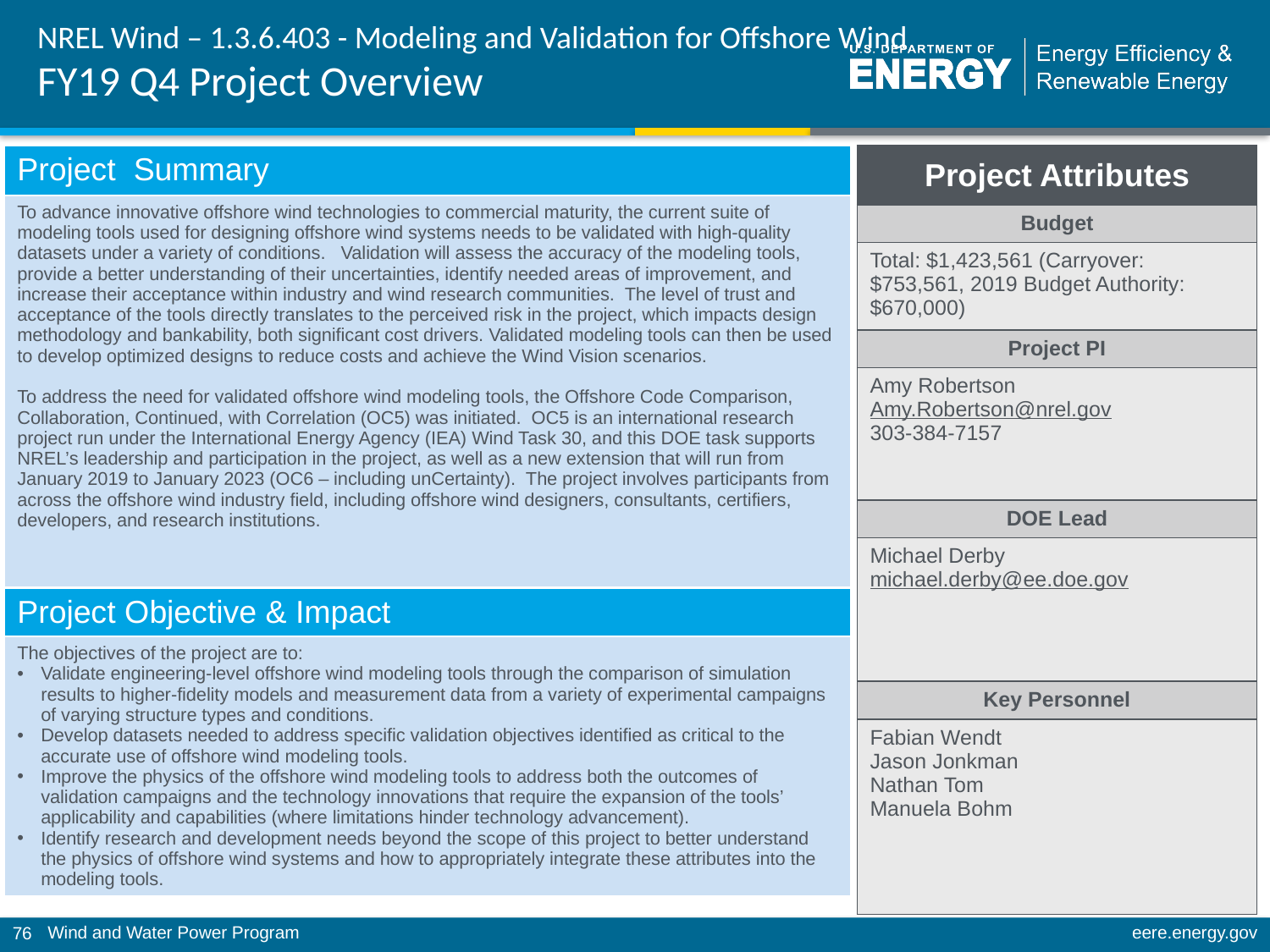

# NREL Wind – 1.3.6.403 - Modeling and Validation for Offshore Wind FY19 Q4 Project Overview
| Project Summary |
| --- |
| To advance innovative offshore wind technologies to commercial maturity, the current suite of modeling tools used for designing offshore wind systems needs to be validated with high-quality datasets under a variety of conditions. Validation will assess the accuracy of the modeling tools, provide a better understanding of their uncertainties, identify needed areas of improvement, and increase their acceptance within industry and wind research communities. The level of trust and acceptance of the tools directly translates to the perceived risk in the project, which impacts design methodology and bankability, both significant cost drivers. Validated modeling tools can then be used to develop optimized designs to reduce costs and achieve the Wind Vision scenarios. To address the need for validated offshore wind modeling tools, the Offshore Code Comparison, Collaboration, Continued, with Correlation (OC5) was initiated. OC5 is an international research project run under the International Energy Agency (IEA) Wind Task 30, and this DOE task supports NREL’s leadership and participation in the project, as well as a new extension that will run from January 2019 to January 2023 (OC6 – including unCertainty). The project involves participants from across the offshore wind industry field, including offshore wind designers, consultants, certifiers, developers, and research institutions. |
| Project Attributes |
| --- |
| Budget |
| Total: $1,423,561 (Carryover: $753,561, 2019 Budget Authority: $670,000) |
| Project PI |
| Amy Robertson Amy.Robertson@nrel.gov 303-384-7157 |
| DOE Lead |
| Michael Derby michael.derby@ee.doe.gov |
| Key Personnel |
| Fabian Wendt Jason Jonkman Nathan Tom Manuela Bohm |
| Project Objective & Impact |
| --- |
| The objectives of the project are to: Validate engineering-level offshore wind modeling tools through the comparison of simulation results to higher-fidelity models and measurement data from a variety of experimental campaigns of varying structure types and conditions. Develop datasets needed to address specific validation objectives identified as critical to the accurate use of offshore wind modeling tools. Improve the physics of the offshore wind modeling tools to address both the outcomes of validation campaigns and the technology innovations that require the expansion of the tools’ applicability and capabilities (where limitations hinder technology advancement). Identify research and development needs beyond the scope of this project to better understand the physics of offshore wind systems and how to appropriately integrate these attributes into the modeling tools. |